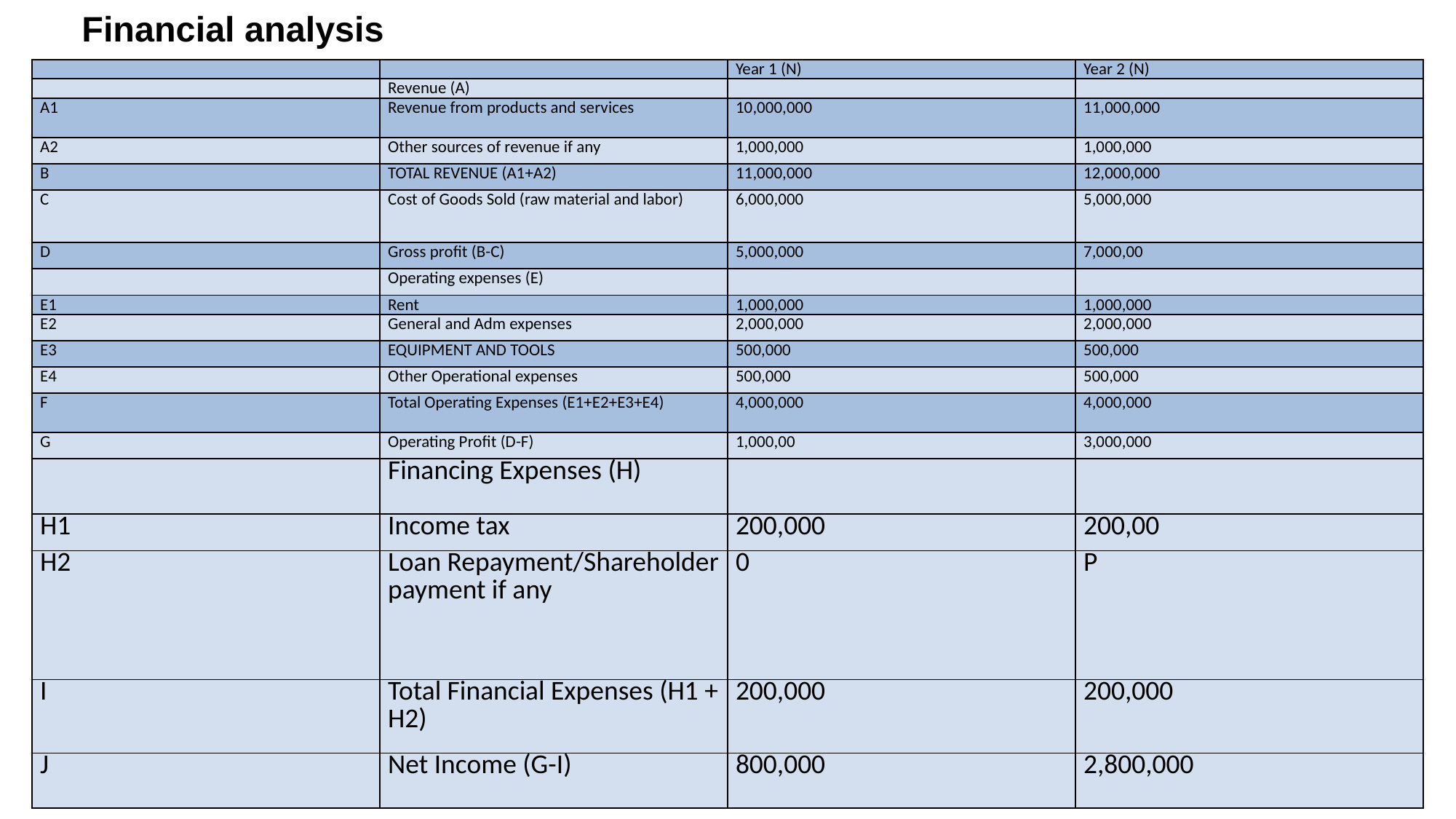

Financial analysis
|  |  | Year 1 (N) | Year 2 (N) |
| --- | --- | --- | --- |
|  | Revenue (A) |  |  |
| A1 | Revenue from products and services | 10,000,000 | 11,000,000 |
| A2 | Other sources of revenue if any | 1,000,000 | 1,000,000 |
| B | TOTAL REVENUE (A1+A2) | 11,000,000 | 12,000,000 |
| C | Cost of Goods Sold (raw material and labor) | 6,000,000 | 5,000,000 |
| D | Gross profit (B-C) | 5,000,000 | 7,000,00 |
|  | Operating expenses (E) |  |  |
| E1 | Rent | 1,000,000 | 1,000,000 |
| E2 | General and Adm expenses | 2,000,000 | 2,000,000 |
| E3 | EQUIPMENT AND TOOLS | 500,000 | 500,000 |
| E4 | Other Operational expenses | 500,000 | 500,000 |
| F | Total Operating Expenses (E1+E2+E3+E4) | 4,000,000 | 4,000,000 |
| G | Operating Profit (D-F) | 1,000,00 | 3,000,000 |
|  | Financing Expenses (H) |  |  |
| H1 | Income tax | 200,000 | 200,00 |
| H2 | Loan Repayment/Shareholder payment if any | 0 | P |
| I | Total Financial Expenses (H1 + H2) | 200,000 | 200,000 |
| J | Net Income (G-I) | 800,000 | 2,800,000 |